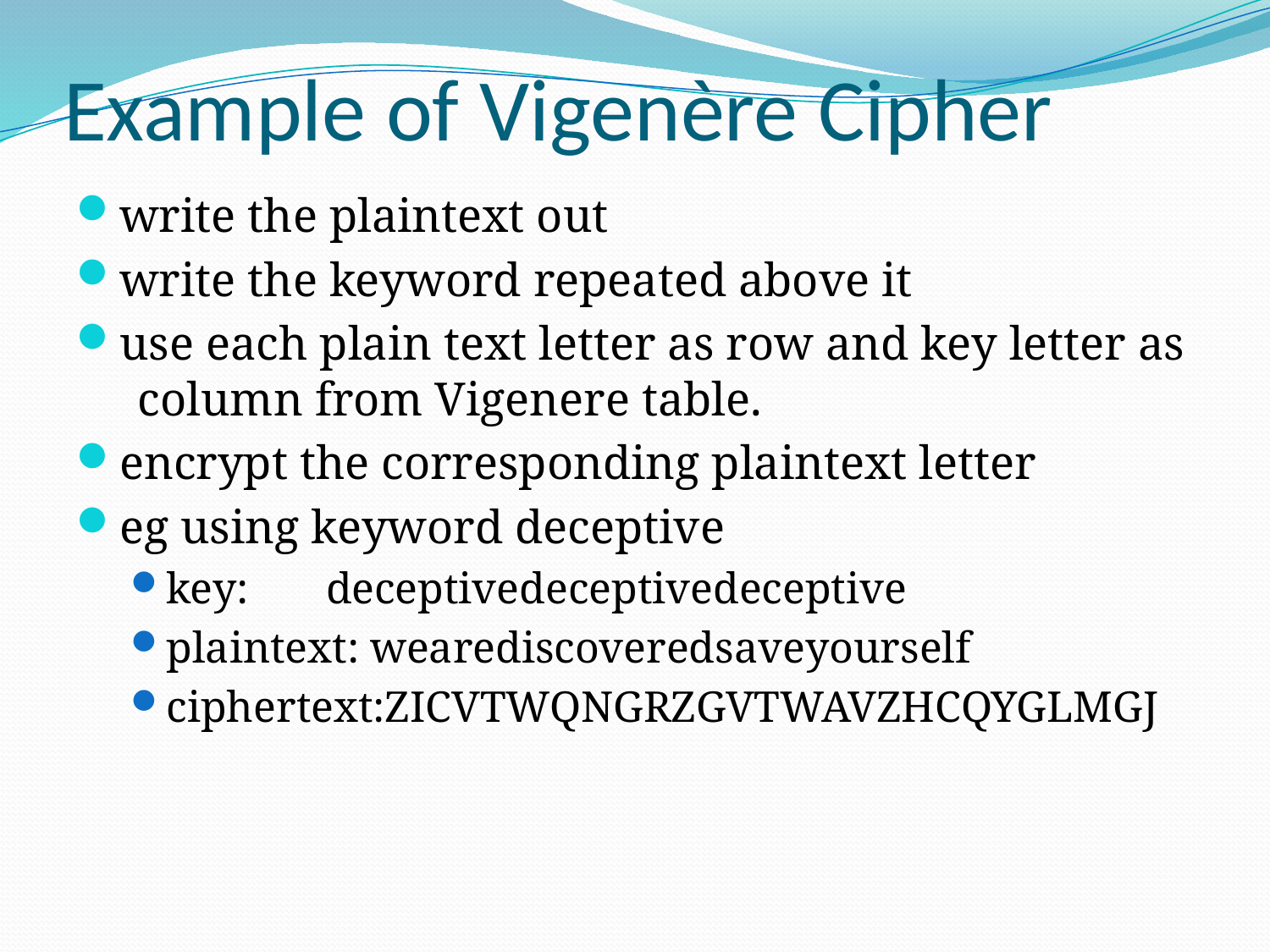

# Example of Vigenère Cipher
write the plaintext out
write the keyword repeated above it
use each plain text letter as row and key letter as   column from Vigenere table.
encrypt the corresponding plaintext letter
eg using keyword deceptive
key:       deceptivedeceptivedeceptive
plaintext: wearediscoveredsaveyourself
ciphertext:ZICVTWQNGRZGVTWAVZHCQYGLMGJ